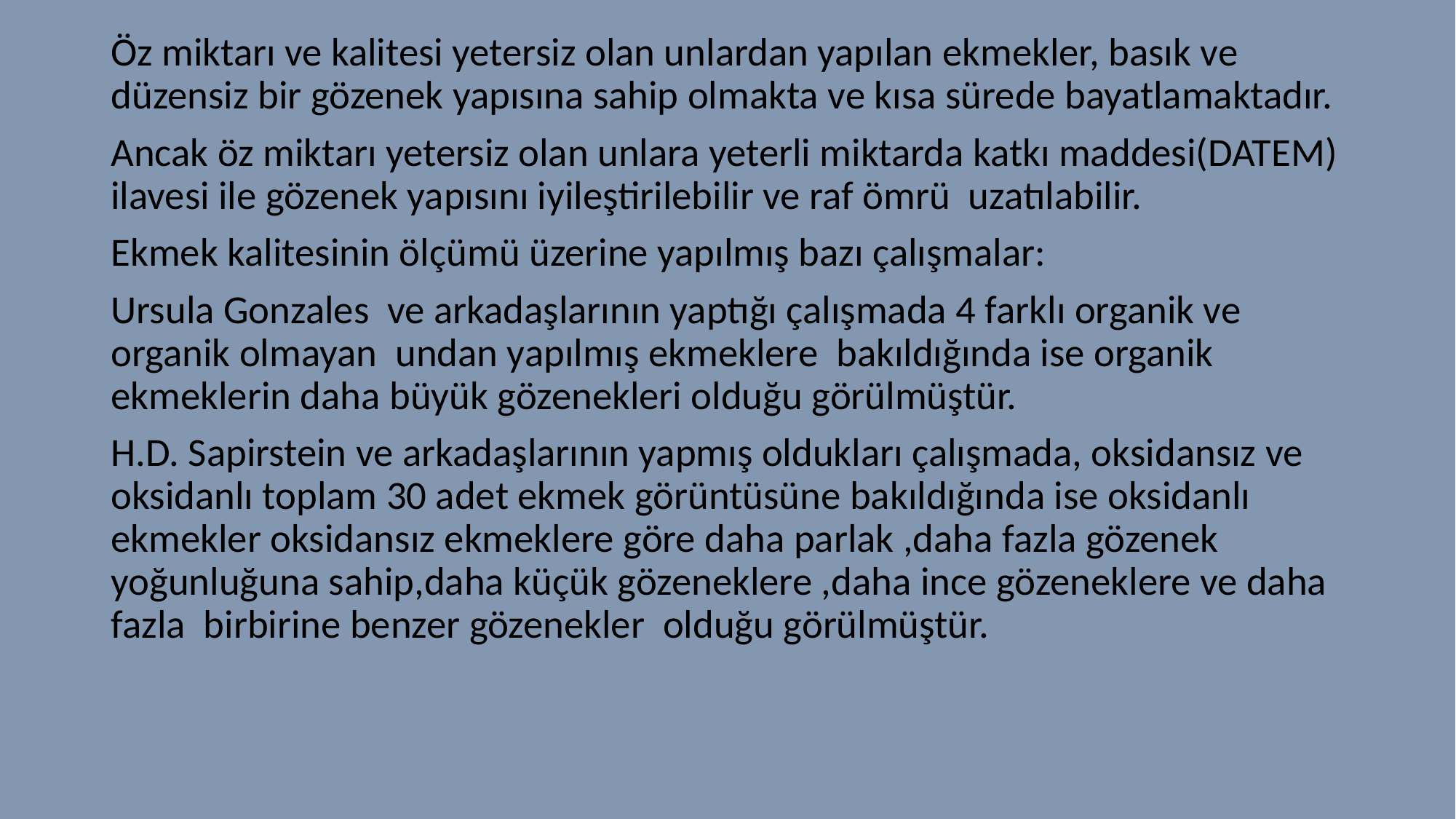

Öz miktarı ve kalitesi yetersiz olan unlardan yapılan ekmekler, basık ve düzensiz bir gözenek yapısına sahip olmakta ve kısa sürede bayatlamaktadır.
Ancak öz miktarı yetersiz olan unlara yeterli miktarda katkı maddesi(DATEM) ilavesi ile gözenek yapısını iyileştirilebilir ve raf ömrü  uzatılabilir.
Ekmek kalitesinin ölçümü üzerine yapılmış bazı çalışmalar:
Ursula Gonzales  ve arkadaşlarının yaptığı çalışmada 4 farklı organik ve organik olmayan  undan yapılmış ekmeklere  bakıldığında ise organik ekmeklerin daha büyük gözenekleri olduğu görülmüştür.
H.D. Sapirstein ve arkadaşlarının yapmış oldukları çalışmada, oksidansız ve oksidanlı toplam 30 adet ekmek görüntüsüne bakıldığında ise oksidanlı ekmekler oksidansız ekmeklere göre daha parlak ,daha fazla gözenek yoğunluğuna sahip,daha küçük gözeneklere ,daha ince gözeneklere ve daha fazla  birbirine benzer gözenekler  olduğu görülmüştür.